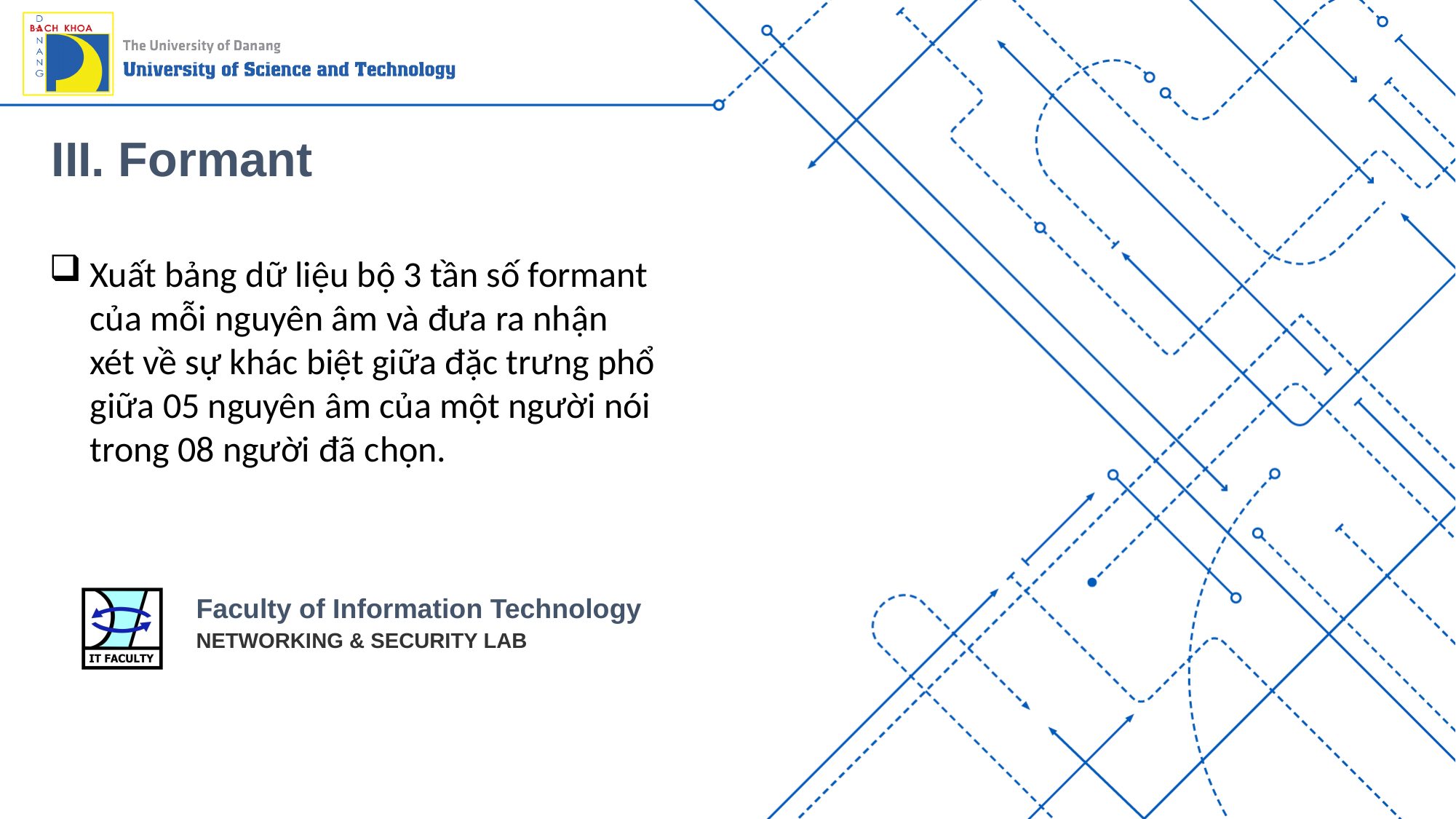

# III. Formant
Xuất bảng dữ liệu bộ 3 tần số formant của mỗi nguyên âm và đưa ra nhận xét về sự khác biệt giữa đặc trưng phổ giữa 05 nguyên âm của một người nói trong 08 người đã chọn.